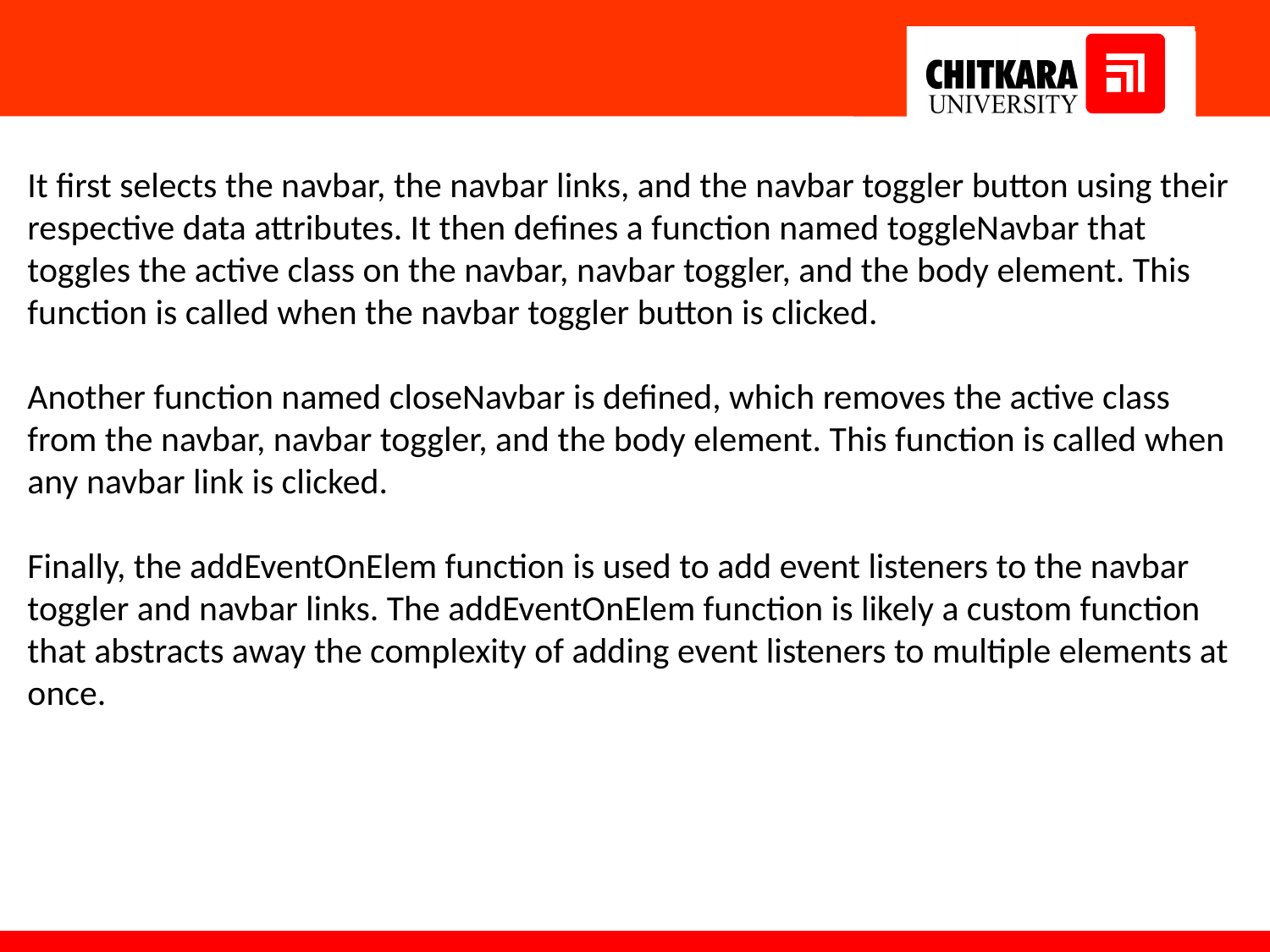

It first selects the navbar, the navbar links, and the navbar toggler button using their respective data attributes. It then defines a function named toggleNavbar that toggles the active class on the navbar, navbar toggler, and the body element. This function is called when the navbar toggler button is clicked.

Another function named closeNavbar is defined, which removes the active class from the navbar, navbar toggler, and the body element. This function is called when any navbar link is clicked.

Finally, the addEventOnElem function is used to add event listeners to the navbar toggler and navbar links. The addEventOnElem function is likely a custom function that abstracts away the complexity of adding event listeners to multiple elements at once.